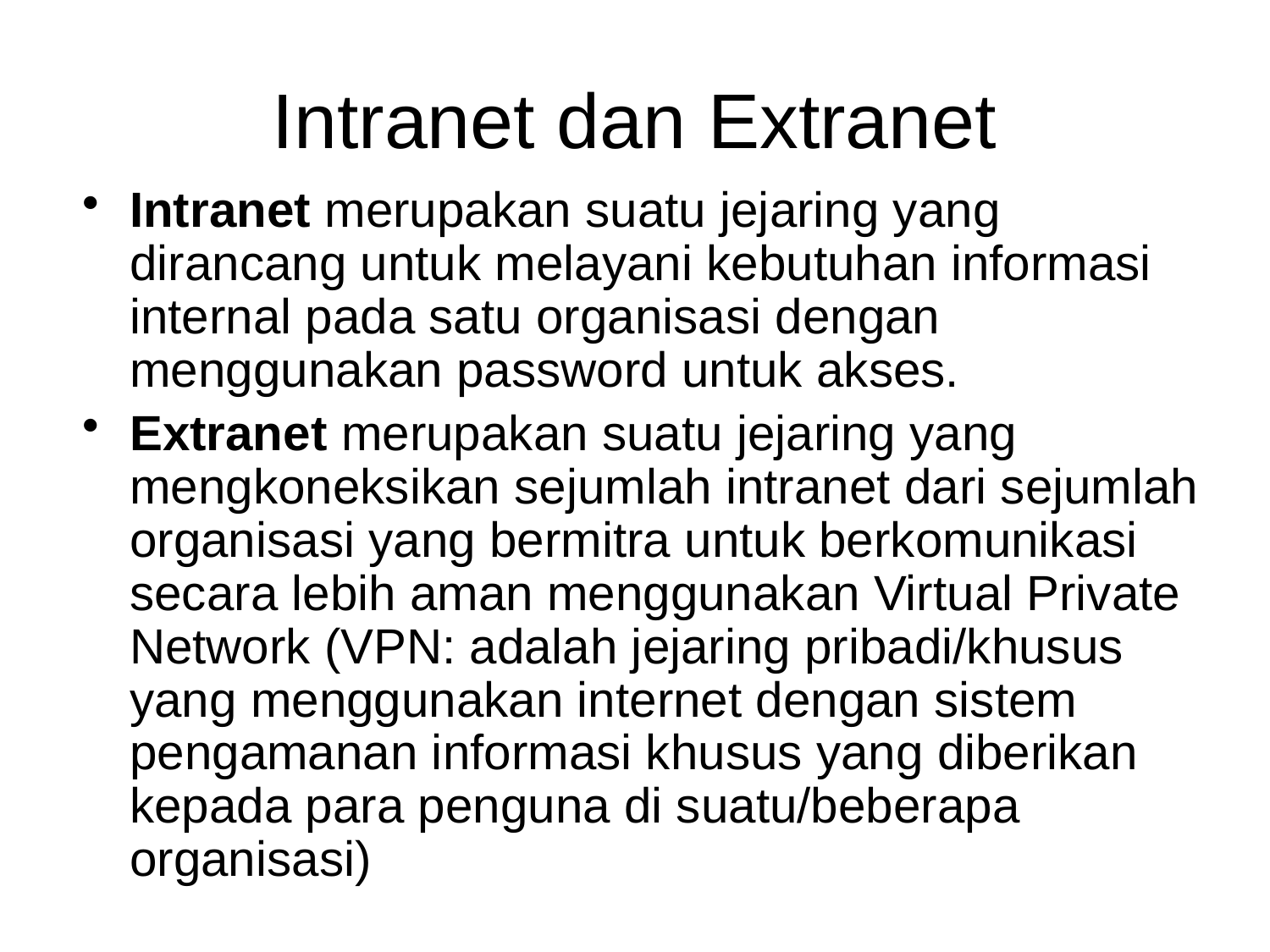

# Intranet dan Extranet
Intranet merupakan suatu jejaring yang dirancang untuk melayani kebutuhan informasi internal pada satu organisasi dengan menggunakan password untuk akses.
Extranet merupakan suatu jejaring yang mengkoneksikan sejumlah intranet dari sejumlah organisasi yang bermitra untuk berkomunikasi secara lebih aman menggunakan Virtual Private Network (VPN: adalah jejaring pribadi/khusus yang menggunakan internet dengan sistem pengamanan informasi khusus yang diberikan kepada para penguna di suatu/beberapa organisasi)